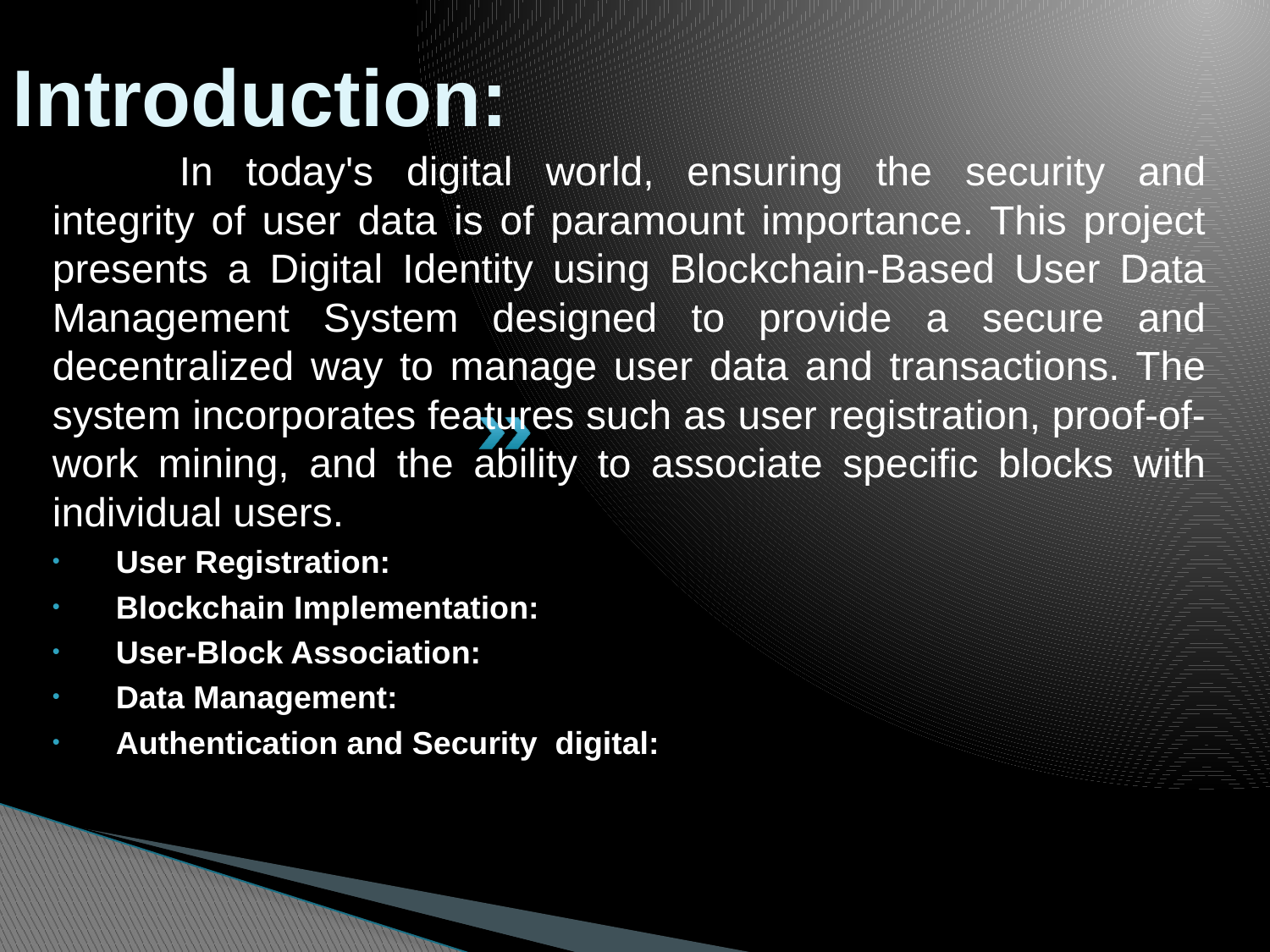

# Introduction:
	In today's digital world, ensuring the security and integrity of user data is of paramount importance. This project presents a Digital Identity using Blockchain-Based User Data Management System designed to provide a secure and decentralized way to manage user data and transactions. The system incorporates features such as user registration, proof-of-work mining, and the ability to associate specific blocks with individual users.
User Registration:
Blockchain Implementation:
User-Block Association:
Data Management:
Authentication and Security  digital: